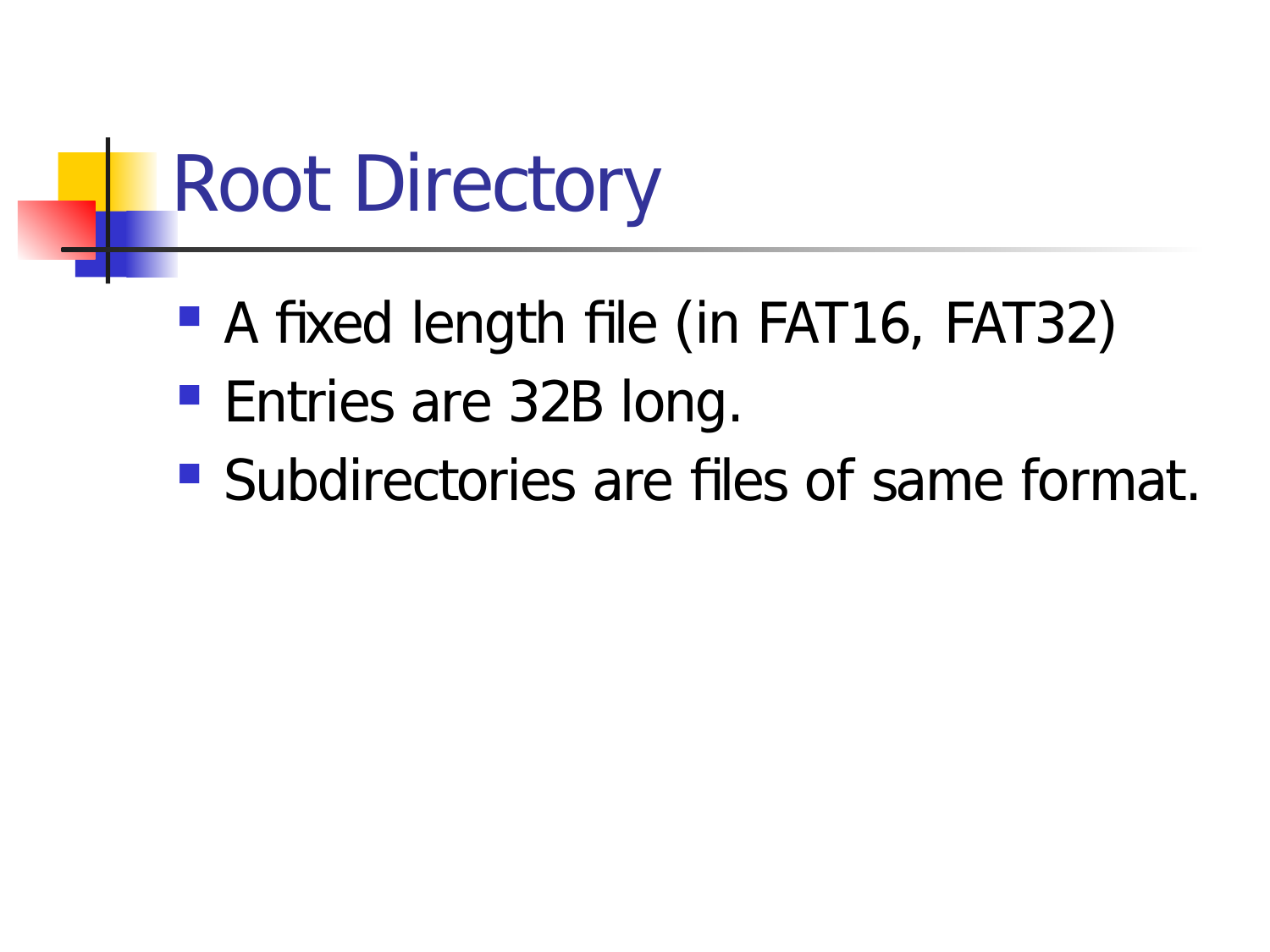

# Root Directory
A fixed length file (in FAT16, FAT32)
Entries are 32B long.
Subdirectories are files of same format.